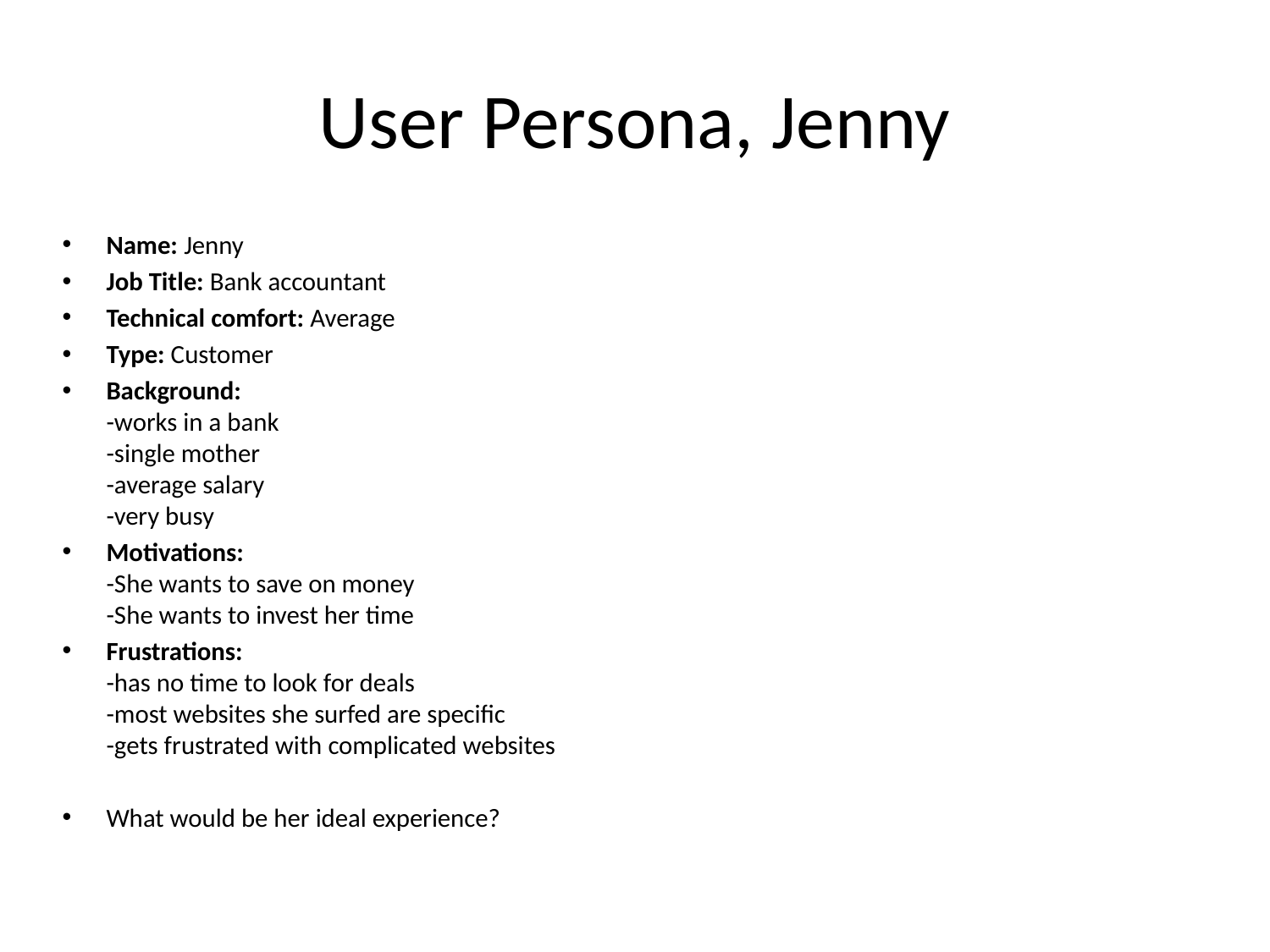

# User Persona, Jenny
Name: Jenny
Job Title: Bank accountant
Technical comfort: Average
Type: Customer
Background:
-works in a bank
-single mother
-average salary
-very busy
Motivations:
-She wants to save on money
-She wants to invest her time
Frustrations:
-has no time to look for deals
-most websites she surfed are specific
-gets frustrated with complicated websites

What would be her ideal experience?